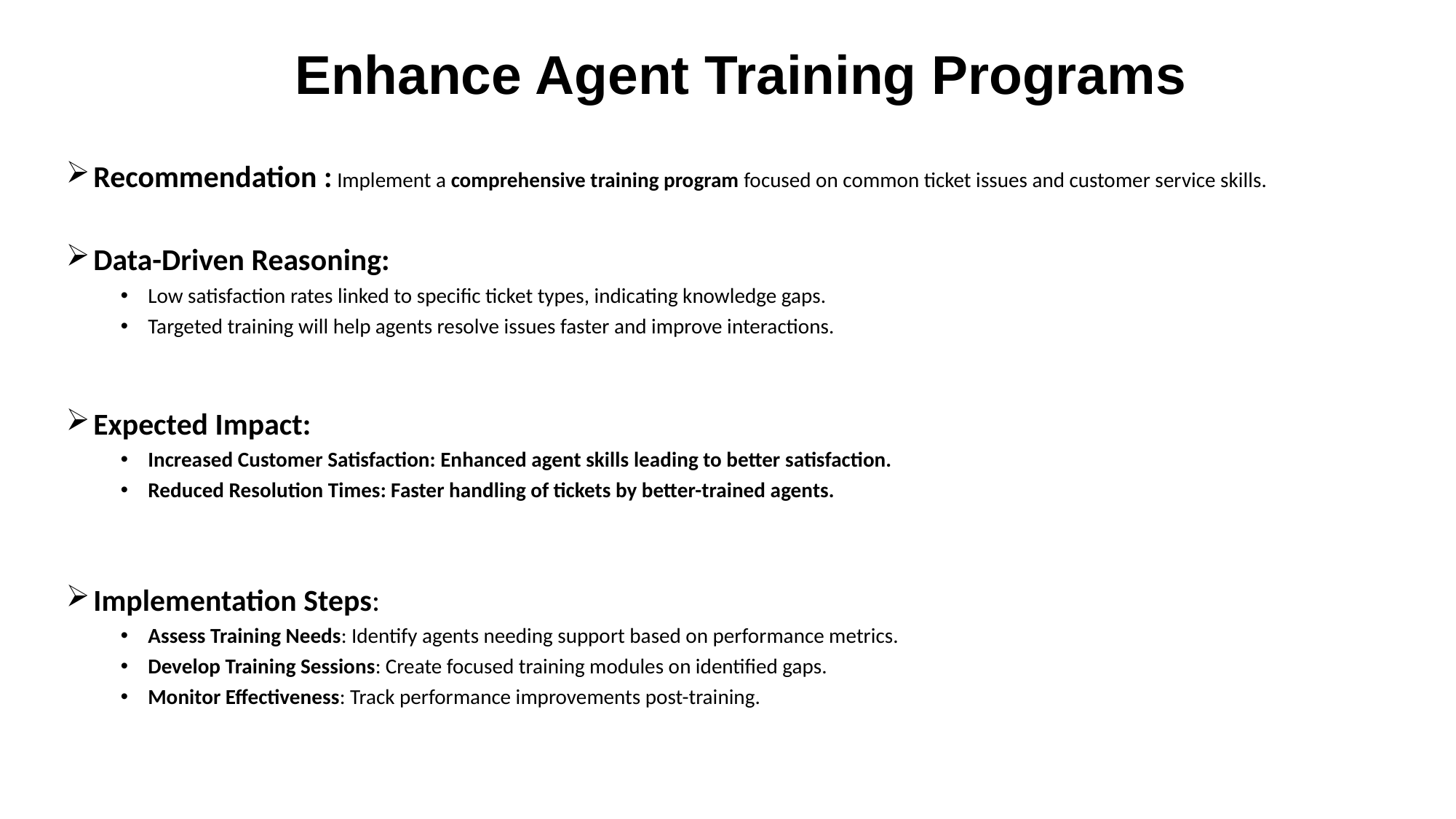

# Enhance Agent Training Programs
Recommendation : Implement a comprehensive training program focused on common ticket issues and customer service skills.

Data-Driven Reasoning:
Low satisfaction rates linked to specific ticket types, indicating knowledge gaps.
Targeted training will help agents resolve issues faster and improve interactions.

Expected Impact:
Increased Customer Satisfaction: Enhanced agent skills leading to better satisfaction.
Reduced Resolution Times: Faster handling of tickets by better-trained agents.

Implementation Steps:
Assess Training Needs: Identify agents needing support based on performance metrics.
Develop Training Sessions: Create focused training modules on identified gaps.
Monitor Effectiveness: Track performance improvements post-training.